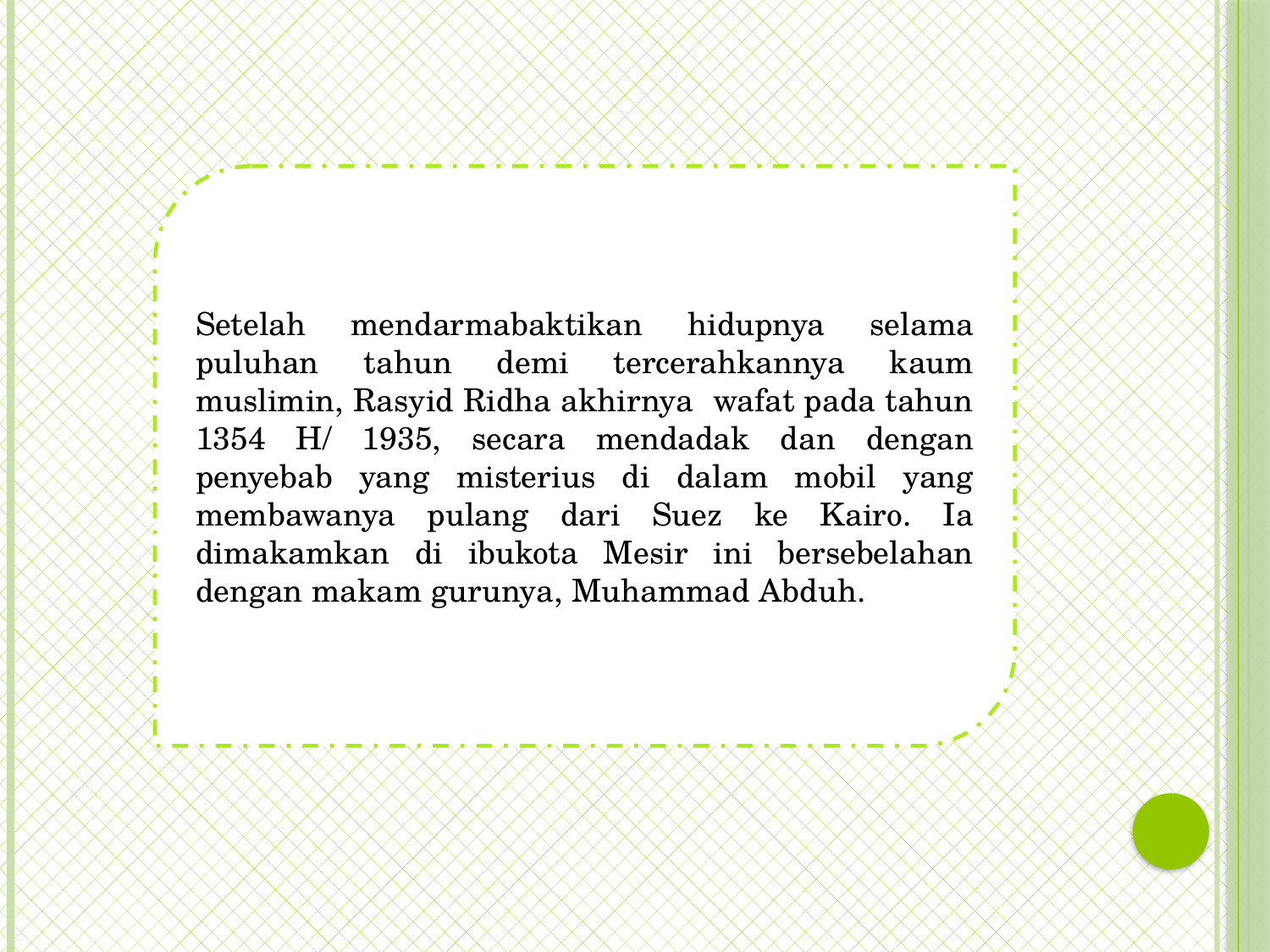

Setelah mendarmabaktikan hidupnya selama puluhan tahun demi tercerahkannya kaum muslimin, Rasyid Ridha akhirnya  wafat pada tahun 1354 H/ 1935, secara mendadak dan dengan penyebab yang misterius di dalam mobil yang membawanya pulang dari Suez ke Kairo. Ia dimakamkan di ibukota Mesir ini bersebelahan dengan makam gurunya, Muhammad Abduh.